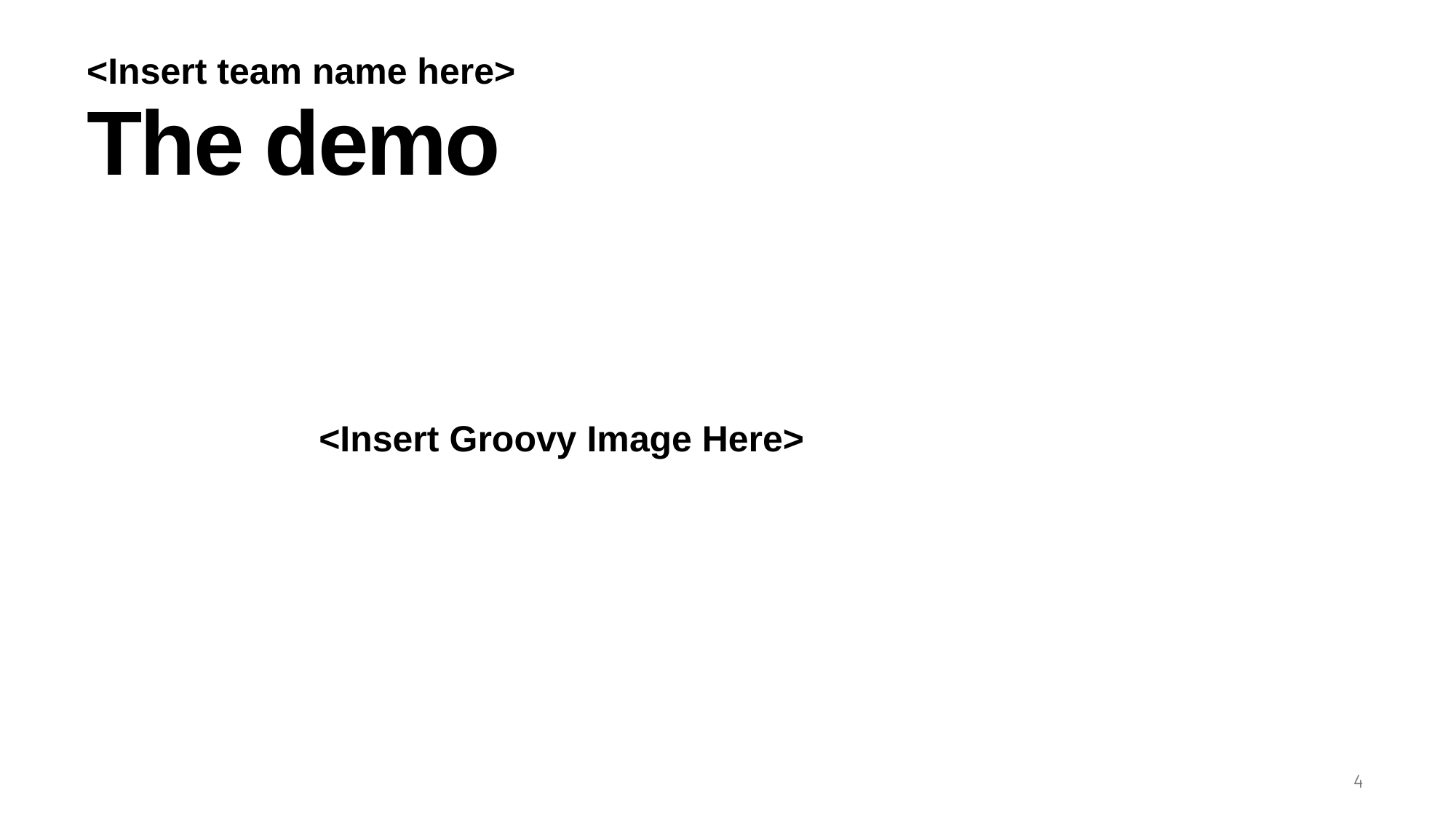

<Insert team name here>
# The demo
<Insert Groovy Image Here>
4